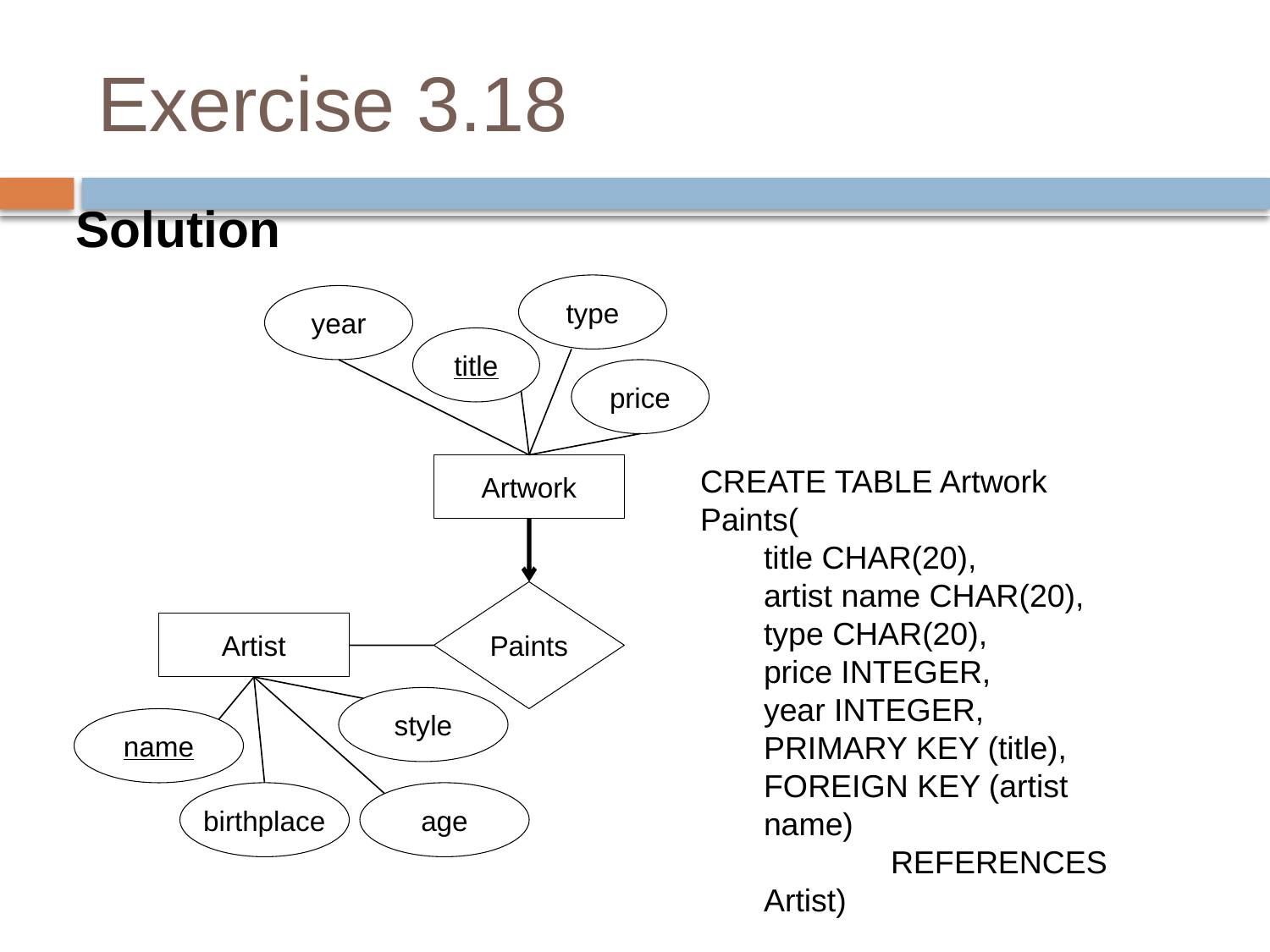

# Exercise 3.18
Solution
type
year
title
price
Artwork
CREATE TABLE Artwork Paints(
title CHAR(20),
artist name CHAR(20),
type CHAR(20),
price INTEGER,
year INTEGER,
PRIMARY KEY (title),
FOREIGN KEY (artist name)
	REFERENCES Artist)
Paints
Artist
style
name
birthplace
age